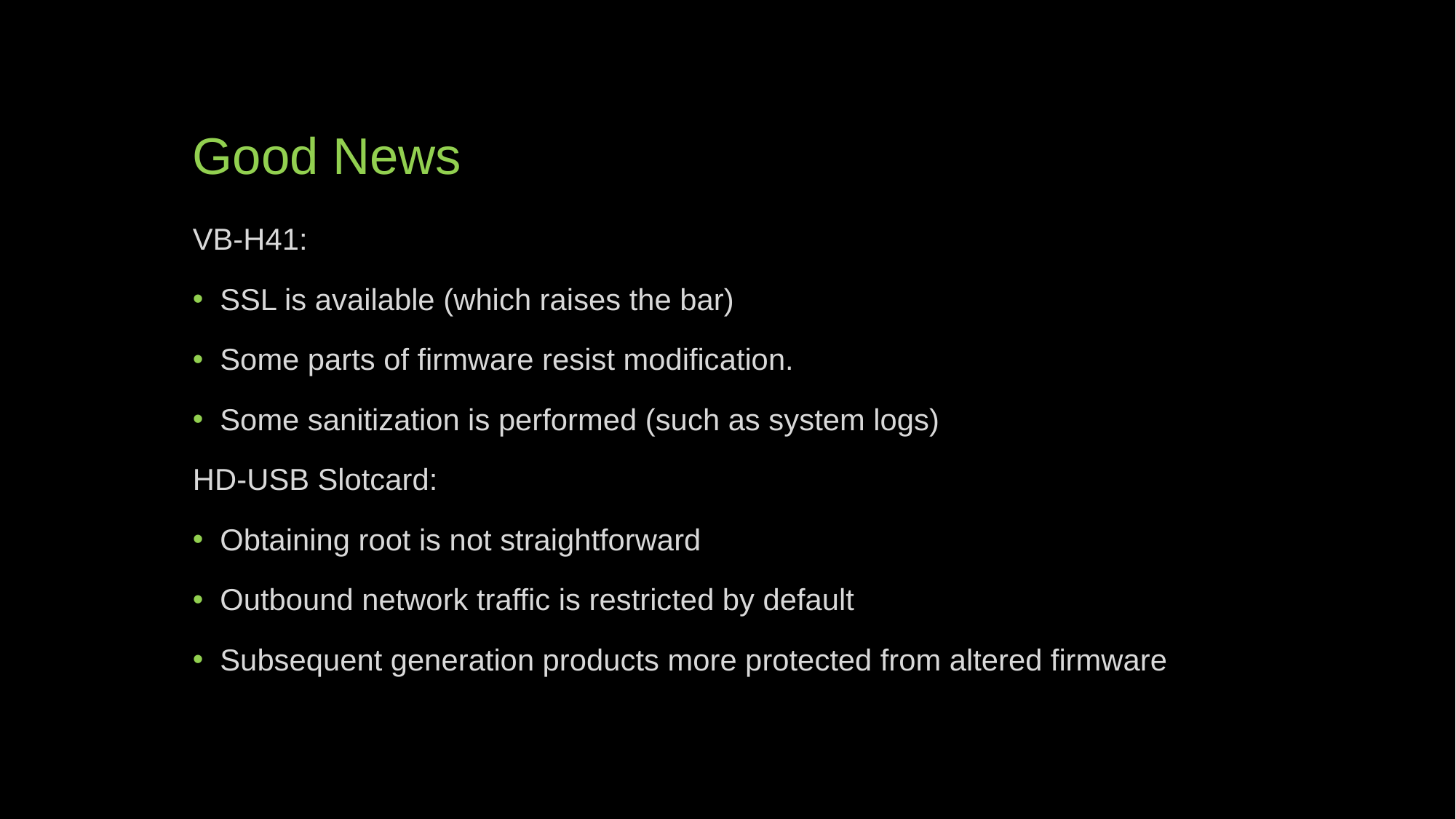

# Good News
VB-H41:
SSL is available (which raises the bar)
Some parts of firmware resist modification.
Some sanitization is performed (such as system logs)
HD-USB Slotcard:
Obtaining root is not straightforward
Outbound network traffic is restricted by default
Subsequent generation products more protected from altered firmware